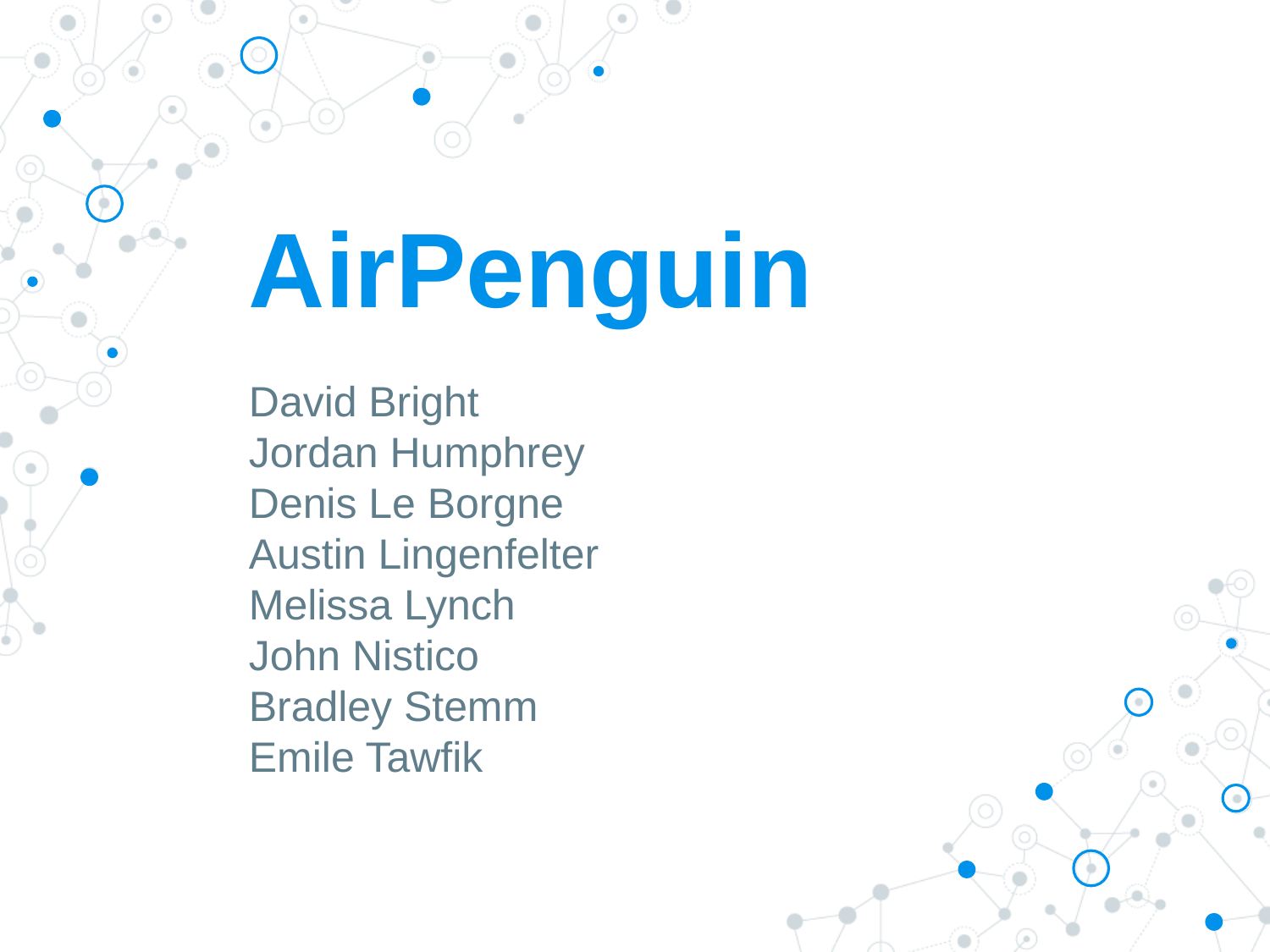

# AirPenguin
David Bright
Jordan Humphrey
Denis Le Borgne
Austin Lingenfelter
Melissa Lynch
John Nistico
Bradley Stemm
Emile Tawfik